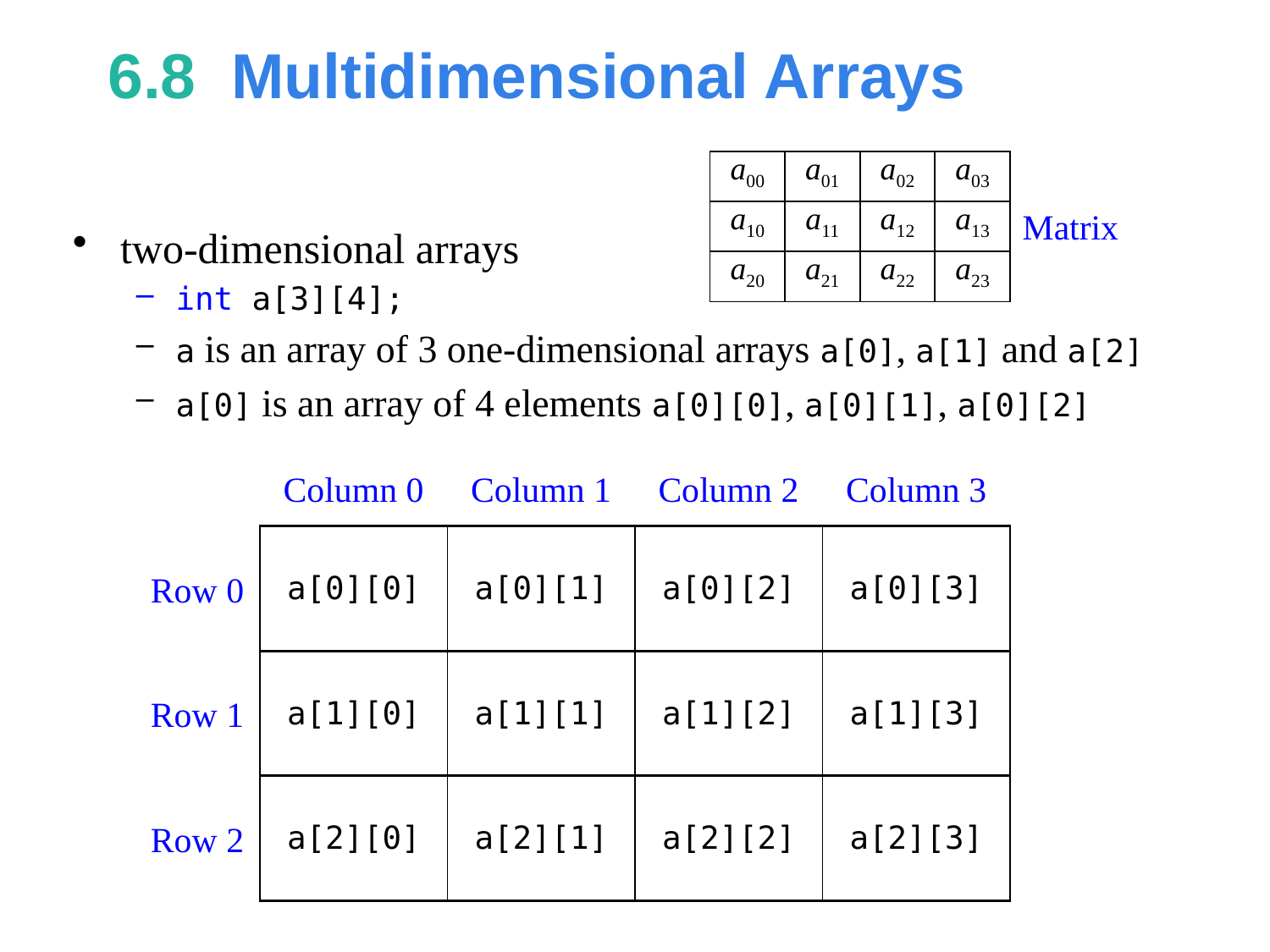

# 6.8  Multidimensional Arrays
| a00 | a01 | a02 | a03 |
| --- | --- | --- | --- |
| a10 | a11 | a12 | a13 |
| a20 | a21 | a22 | a23 |
two-dimensional arrays
int a[3][4];
a is an array of 3 one-dimensional arrays a[0], a[1] and a[2]
a[0] is an array of 4 elements a[0][0], a[0][1], a[0][2]
Matrix
Column 0
Column 1
Column 2
Column 3
| a[0][0] | a[0][1] | a[0][2] | a[0][3] |
| --- | --- | --- | --- |
| a[1][0] | a[1][1] | a[1][2] | a[1][3] |
| a[2][0] | a[2][1] | a[2][2] | a[2][3] |
Row 0
Row 1
Row 2